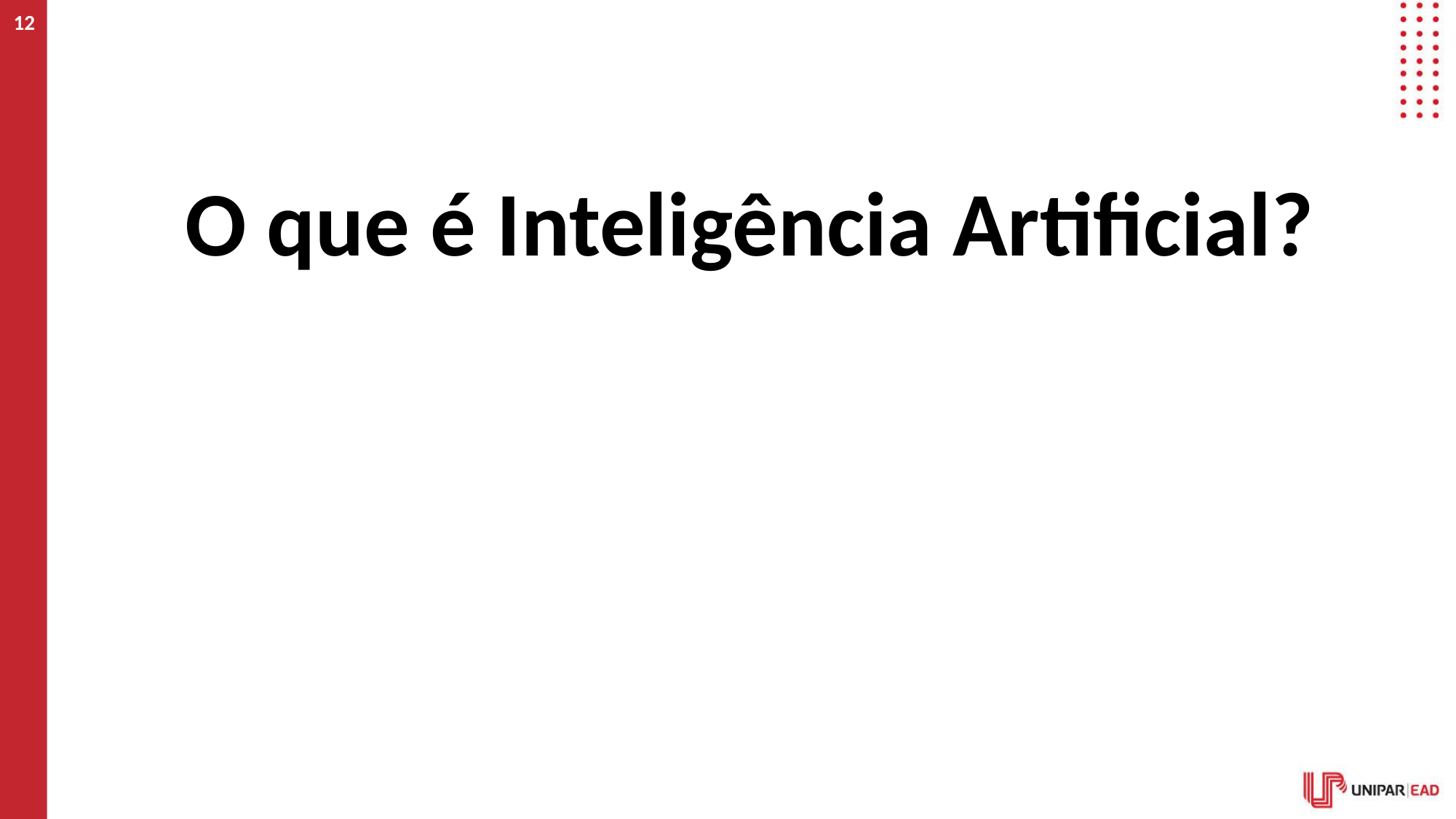

12
#
O que é Inteligência Artificial?